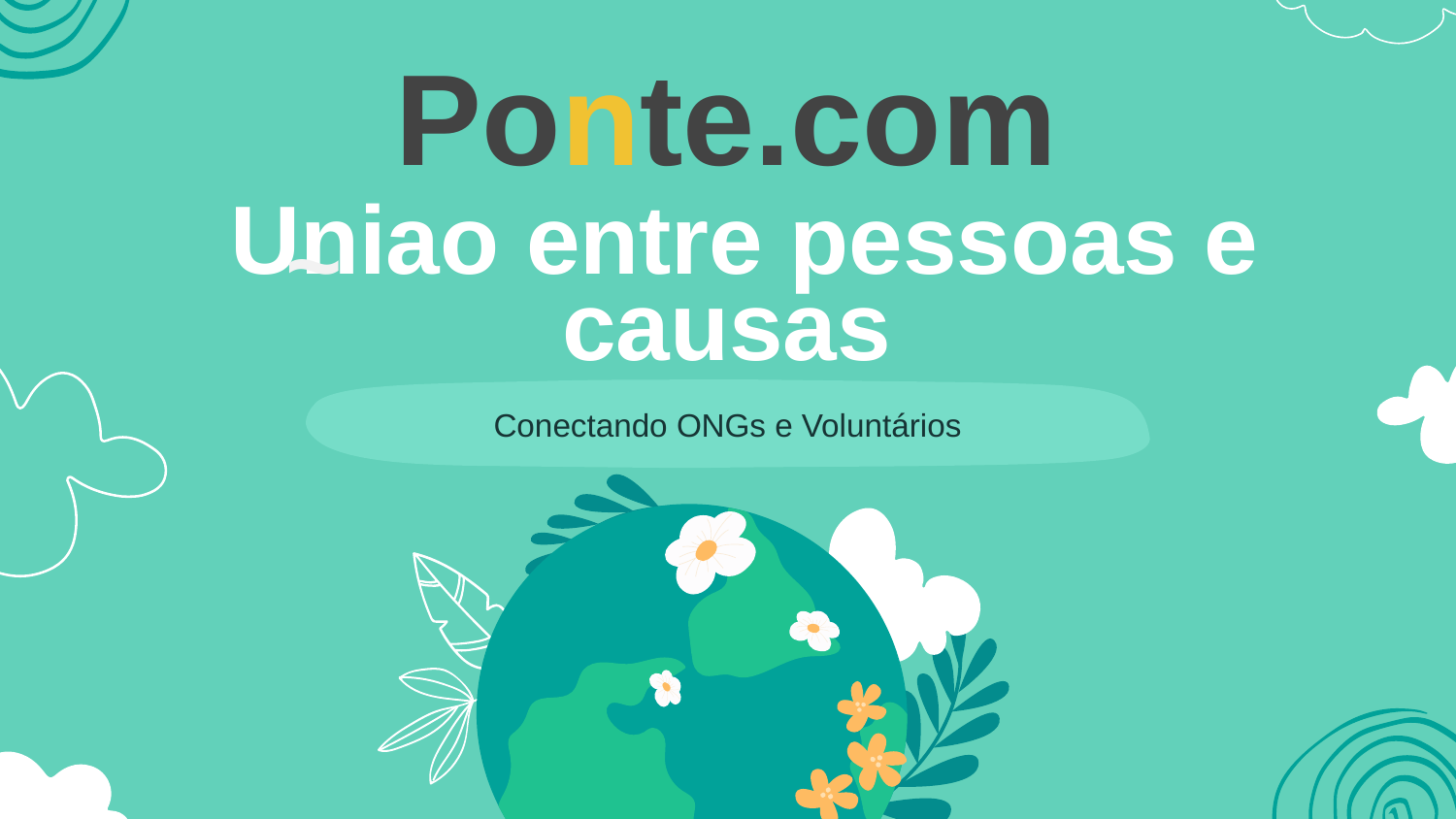

# Ponte.com
 Uniao entre pessoas e causas
~

Conectando ONGs e Voluntários